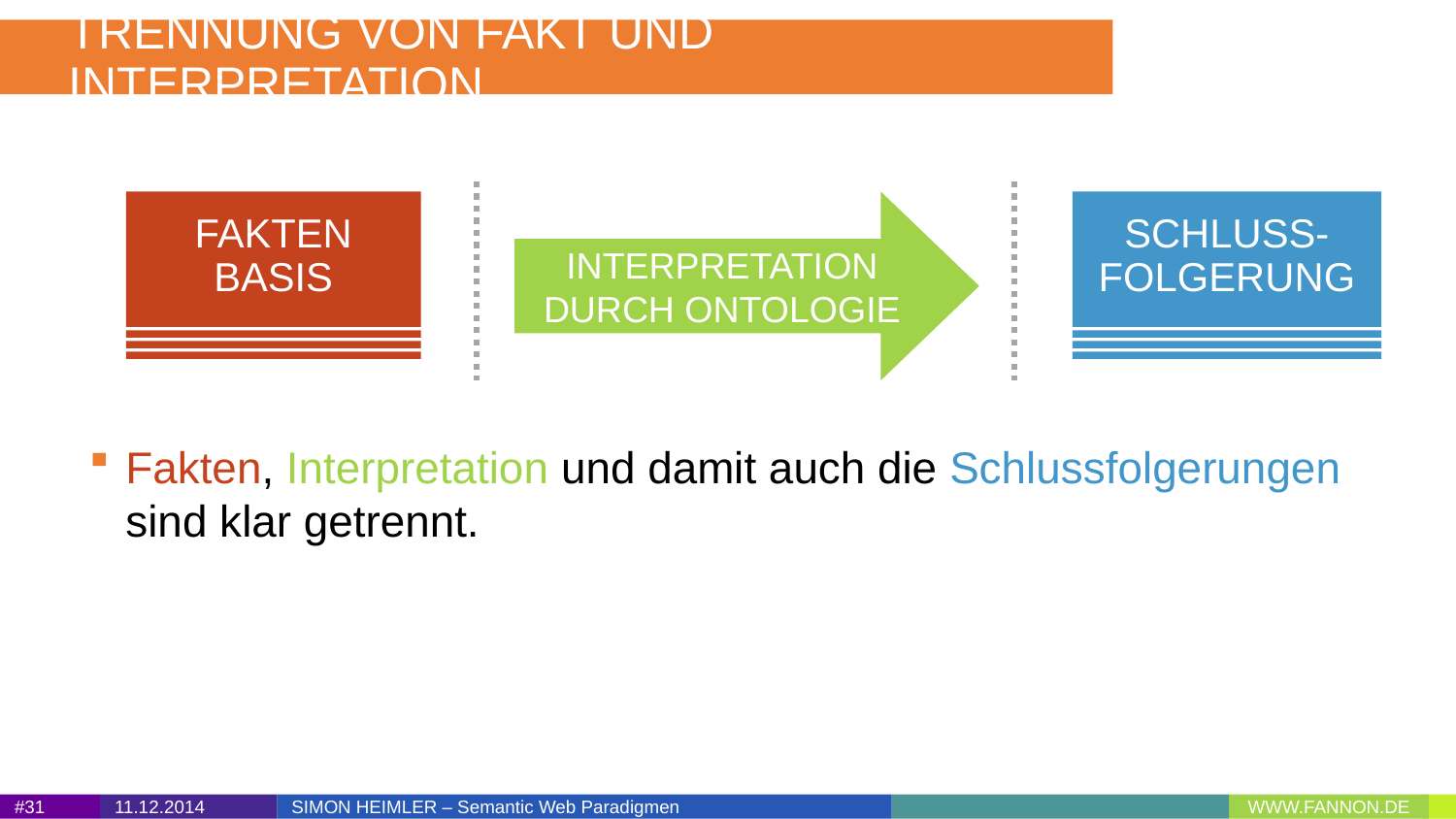

TRENNUNG VON FAKT UND INTERPRETATION

FAKTEN
BASIS
INTERPRETATION
DURCH ONTOLOGIE
SCHLUSS-FOLGERUNG

Fakten, Interpretation und damit auch die Schlussfolgerungen sind klar getrennt.